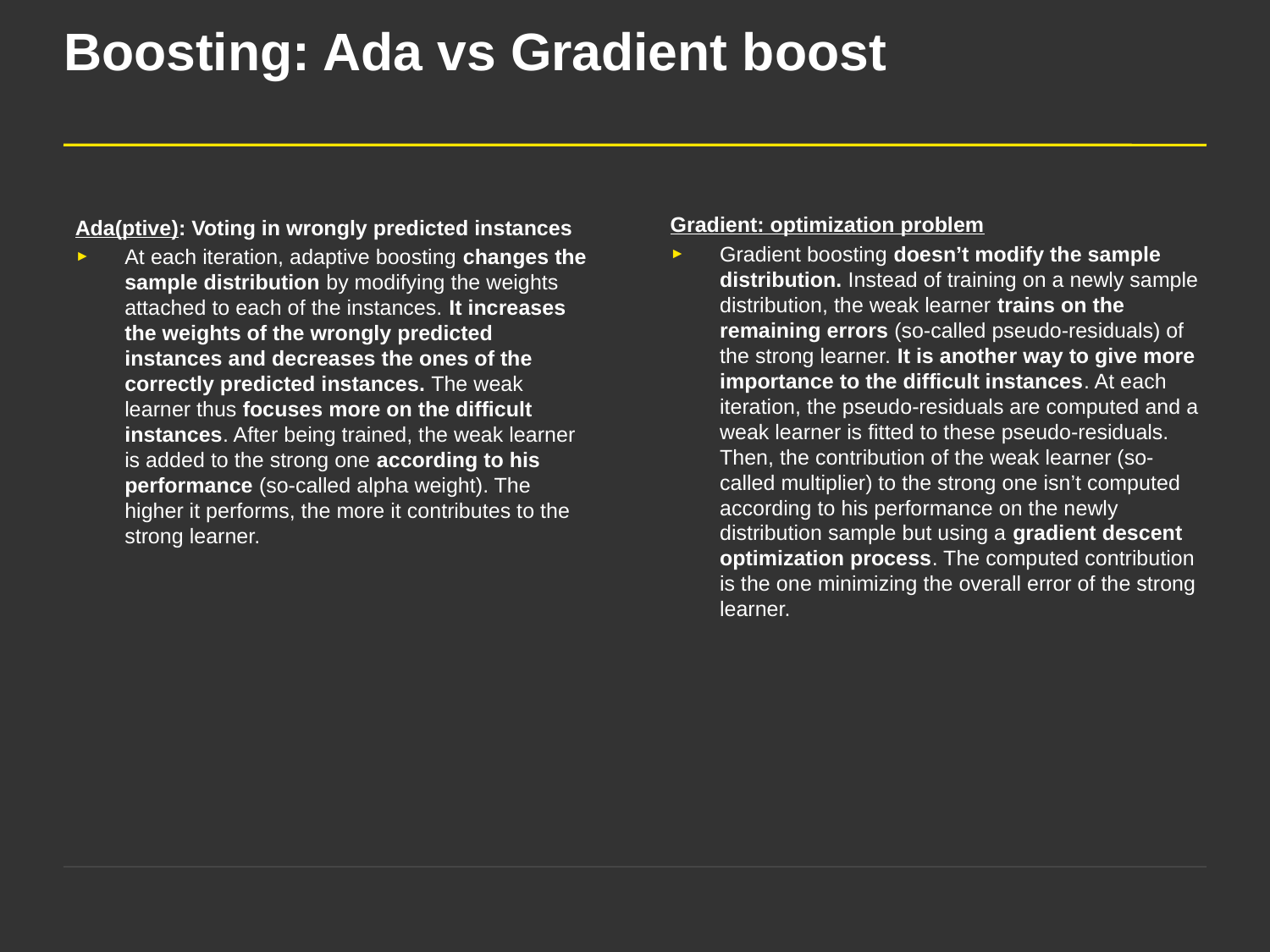

# Boosting: Ada vs Gradient boost
Gradient: optimization problem
Gradient boosting doesn’t modify the sample distribution. Instead of training on a newly sample distribution, the weak learner trains on the remaining errors (so-called pseudo-residuals) of the strong learner. It is another way to give more importance to the difficult instances. At each iteration, the pseudo-residuals are computed and a weak learner is fitted to these pseudo-residuals. Then, the contribution of the weak learner (so-called multiplier) to the strong one isn’t computed according to his performance on the newly distribution sample but using a gradient descent optimization process. The computed contribution is the one minimizing the overall error of the strong learner.

Ada(ptive): Voting in wrongly predicted instances
At each iteration, adaptive boosting changes the sample distribution by modifying the weights attached to each of the instances. It increases the weights of the wrongly predicted instances and decreases the ones of the correctly predicted instances. The weak learner thus focuses more on the difficult instances. After being trained, the weak learner is added to the strong one according to his performance (so-called alpha weight). The higher it performs, the more it contributes to the strong learner.